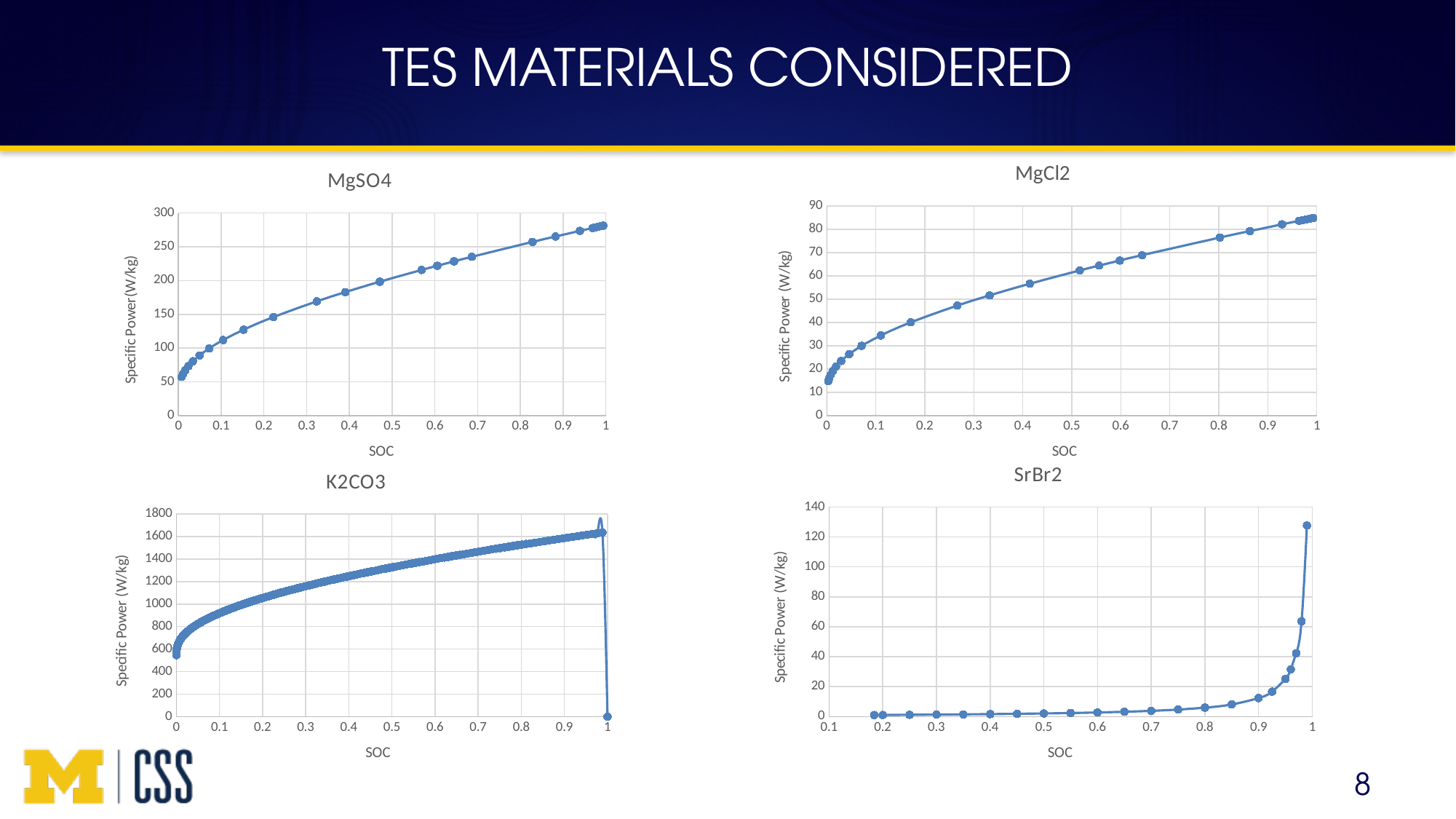

# TES MATERIALS CONSIDERED

### Chart: MgCl2

| Category | W/kg |
|---|---|

### Chart: MgSO4

| Category | W/kg |
|---|---|

### Chart: SrBr2

| Category | W/kg |
|---|---|

### Chart: K2CO3

| Category | W/kg |
|---|---|
8